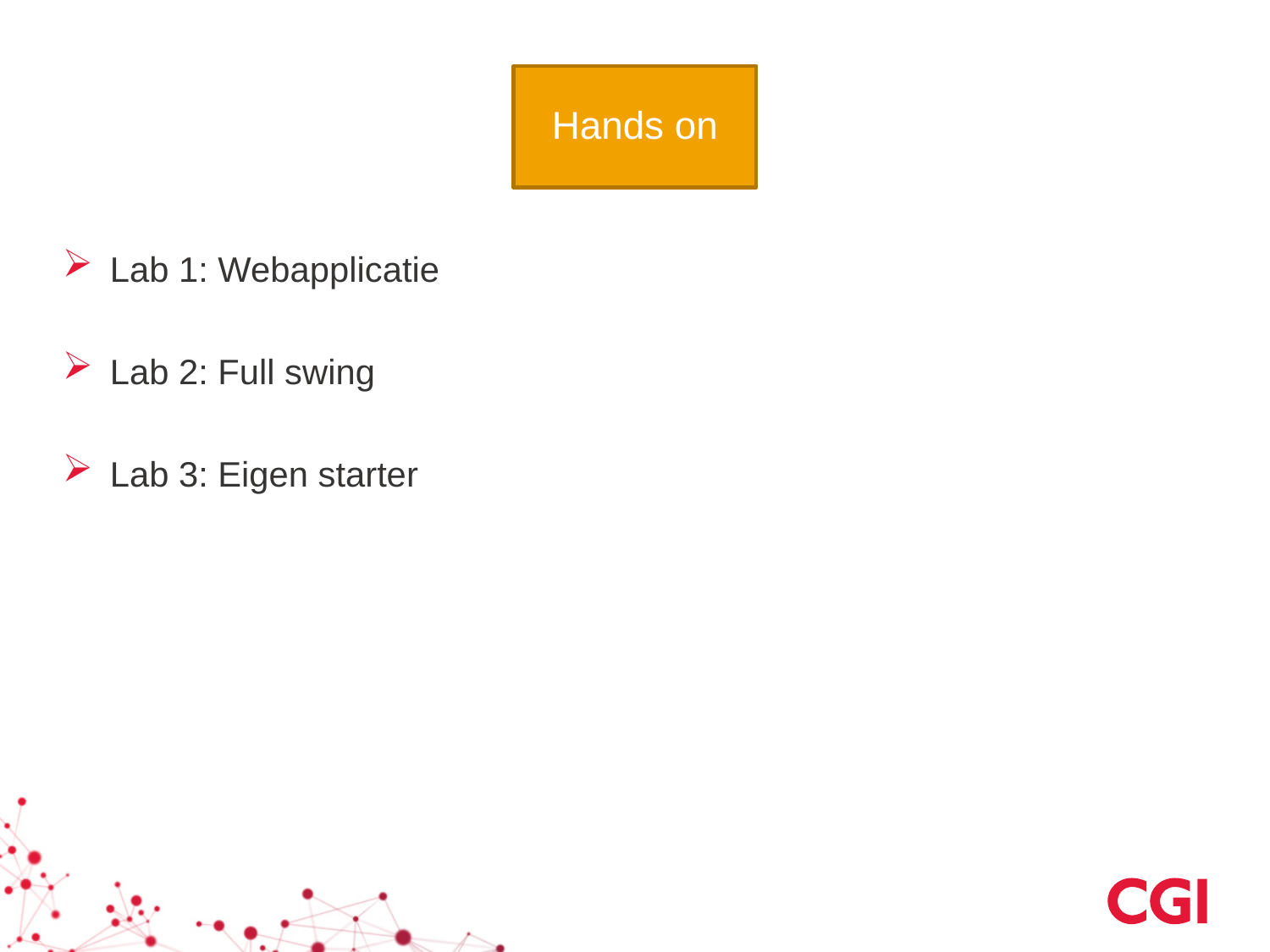

Hands on
Lab 1: Webapplicatie

Lab 2: Full swing

Lab 3: Eigen starter